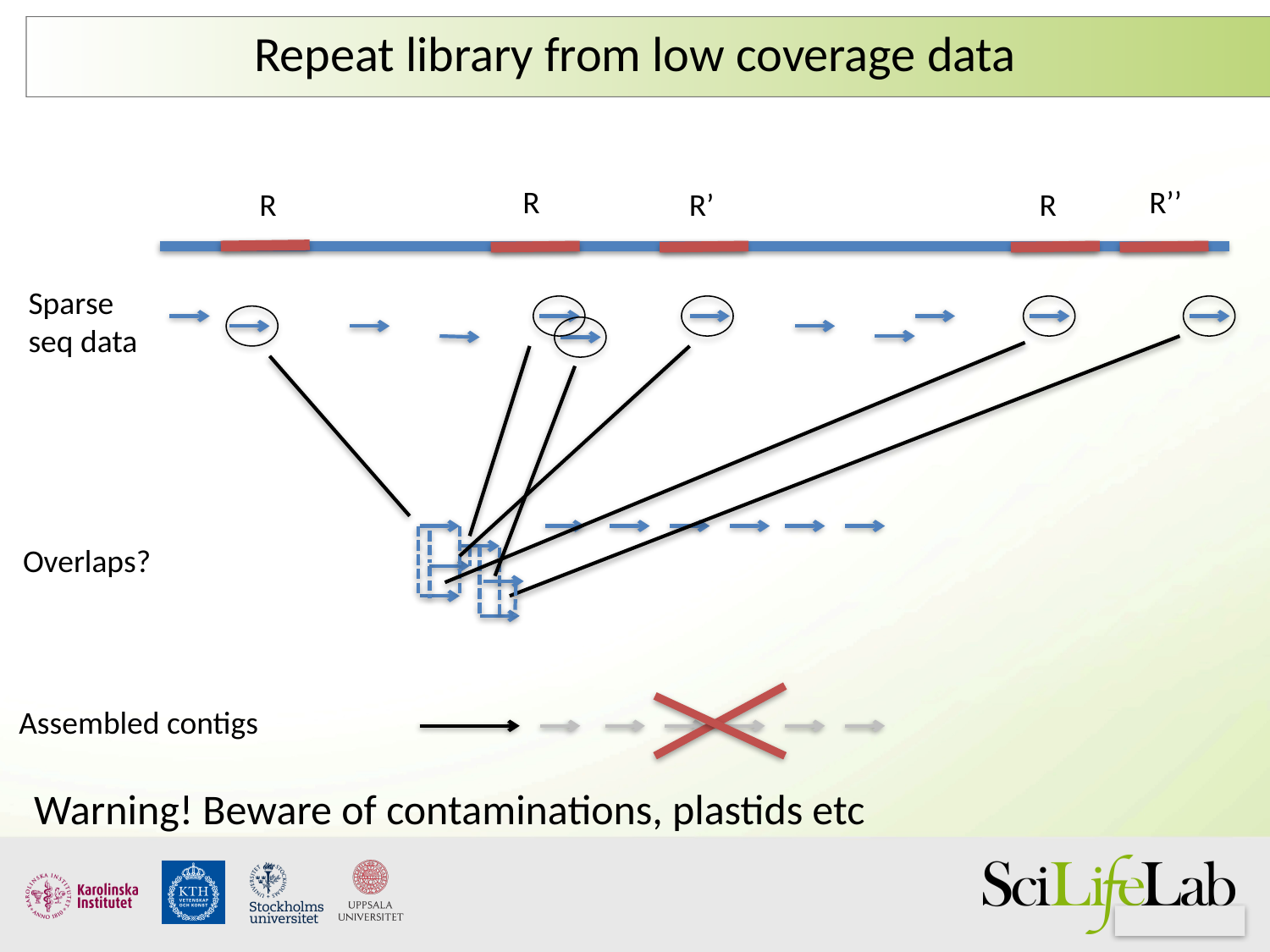

# Repeat library from low coverage data
R
R’’
R
R’
R
Sparse
seq data

Overlaps?
Assembled contigs
Warning! Beware of contaminations, plastids etc